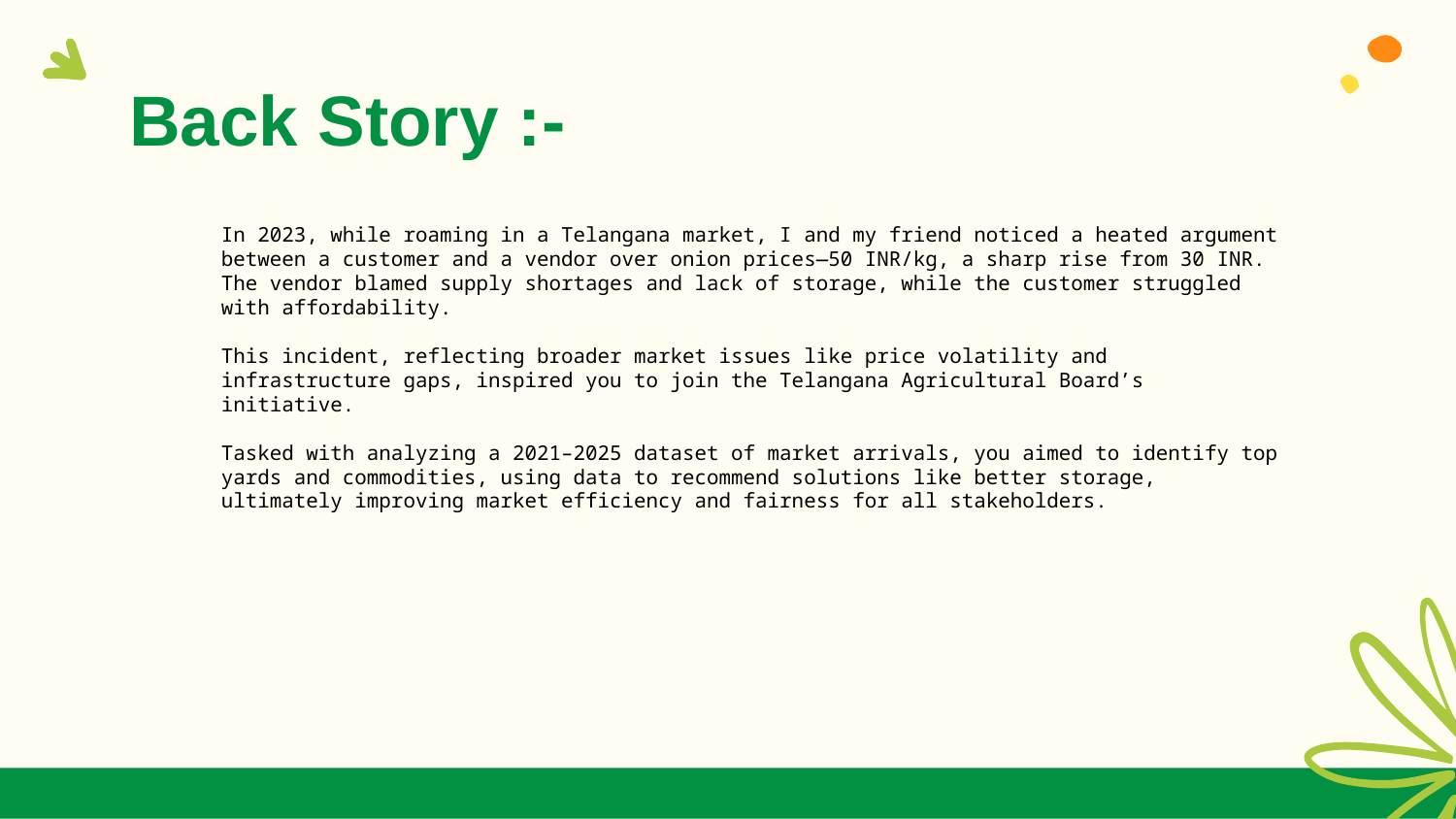

# Back Story :-
In 2023, while roaming in a Telangana market, I and my friend noticed a heated argument between a customer and a vendor over onion prices—50 INR/kg, a sharp rise from 30 INR. The vendor blamed supply shortages and lack of storage, while the customer struggled with affordability.

This incident, reflecting broader market issues like price volatility and infrastructure gaps, inspired you to join the Telangana Agricultural Board’s initiative.

Tasked with analyzing a 2021–2025 dataset of market arrivals, you aimed to identify top yards and commodities, using data to recommend solutions like better storage, ultimately improving market efficiency and fairness for all stakeholders.